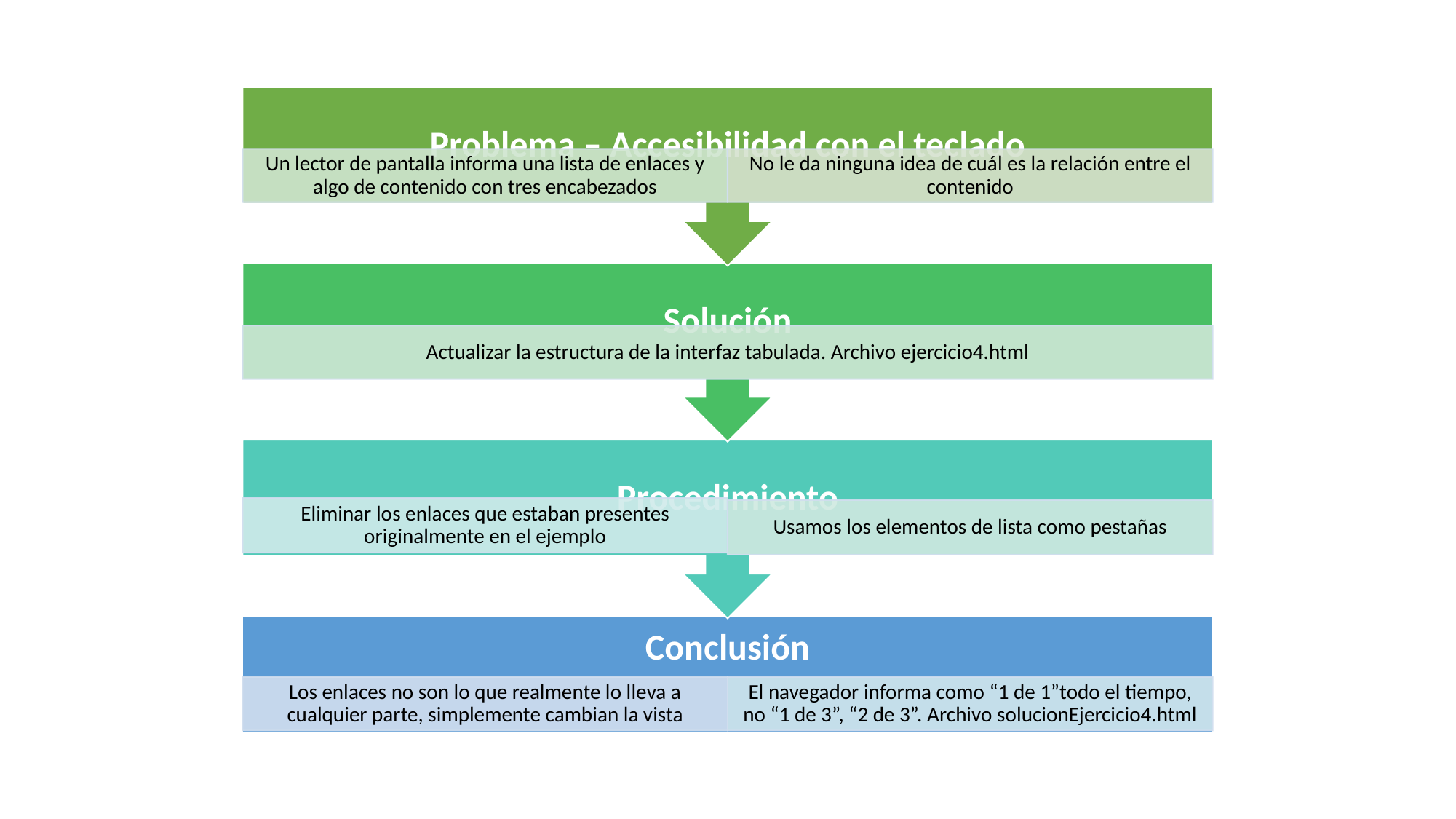

Conclusión
Los enlaces no son lo que realmente lo lleva a cualquier parte, simplemente cambian la vista
El navegador informa como “1 de 1”todo el tiempo, no “1 de 3”, “2 de 3”. Archivo solucionEjercicio4.html
Procedimiento
Eliminar los enlaces que estaban presentes originalmente en el ejemplo
Usamos los elementos de lista como pestañas
Solución
Actualizar la estructura de la interfaz tabulada. Archivo ejercicio4.html
Problema – Accesibilidad con el teclado
Un lector de pantalla informa una lista de enlaces y algo de contenido con tres encabezados
No le da ninguna idea de cuál es la relación entre el contenido